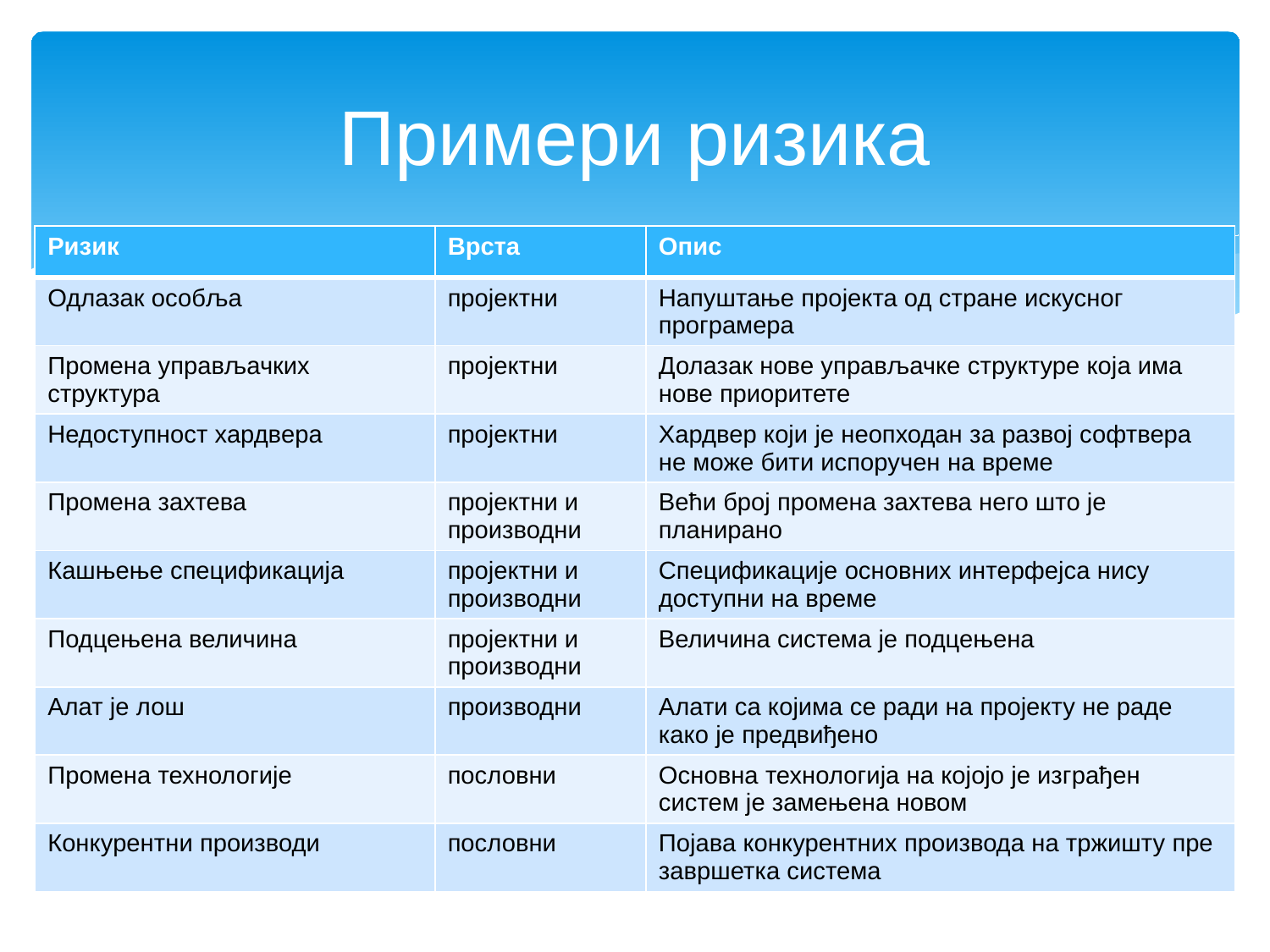

# Примери ризика
| Ризик | Врста | Опис |
| --- | --- | --- |
| Одлазак особља | пројектни | Напуштање пројекта од стране искусног програмера |
| Промена управљачких структура | пројектни | Долазак нове управљачке структуре која има нове приоритете |
| Недоступност хардвера | пројектни | Хардвер који је неопходан за развој софтвера не може бити испоручен на време |
| Промена захтева | пројектни и производни | Већи број промена захтева него што је планирано |
| Кашњење спецификација | пројектни и производни | Спецификације основних интерфејса нису доступни на време |
| Подцењена величина | пројектни и производни | Величина система је подцењена |
| Алат је лош | производни | Алати са којима се ради на пројекту не раде како је предвиђено |
| Промена технологије | пословни | Основна технологија на којојо је изграђен систем је замењена новом |
| Конкурентни производи | пословни | Појава конкурентних производа на тржишту пре завршетка система |